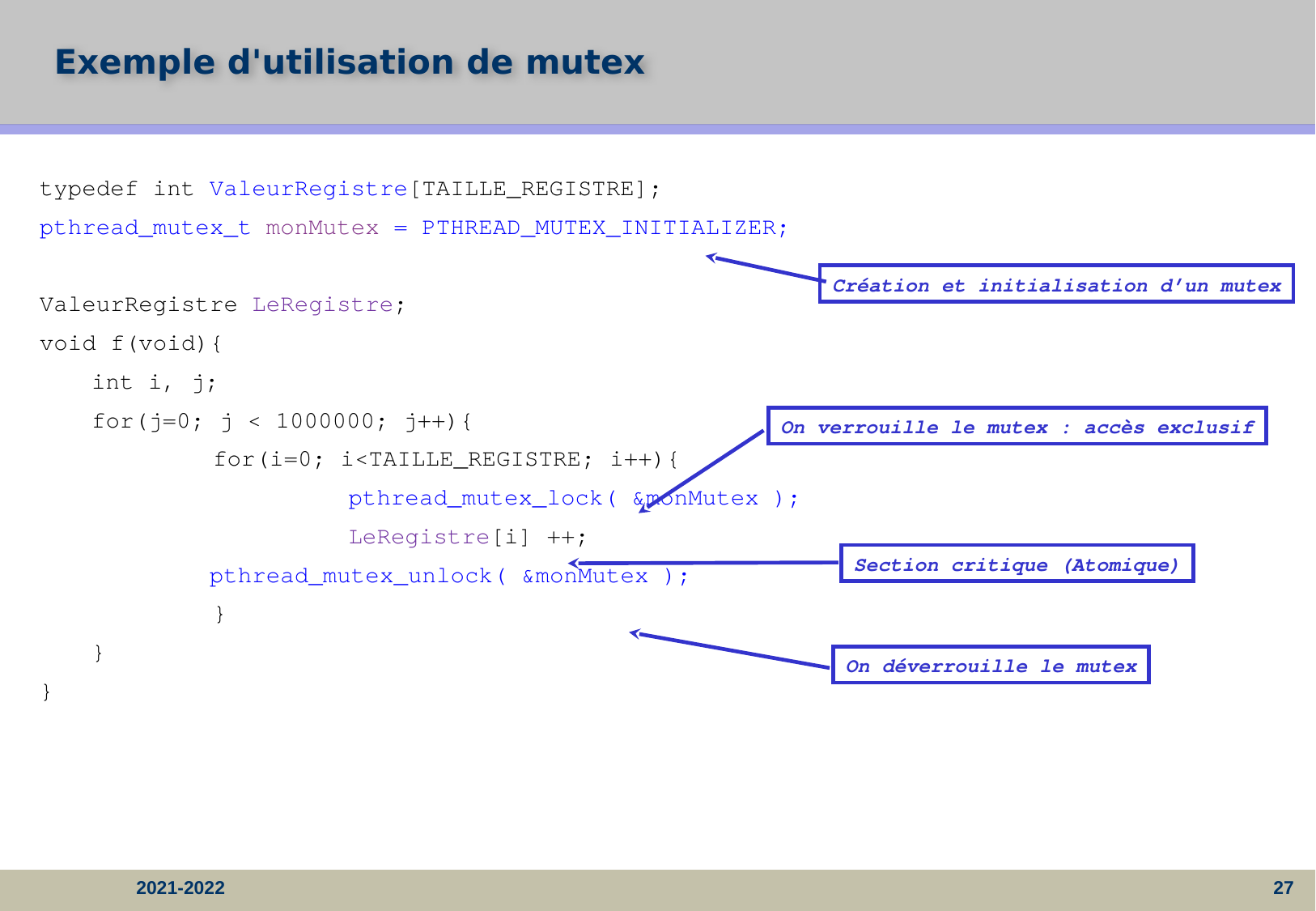

# Exemple d'utilisation de mutex
typedef int ValeurRegistre[TAILLE_REGISTRE];
pthread_mutex_t monMutex = PTHREAD_MUTEX_INITIALIZER;

ValeurRegistre LeRegistre;
void f(void){
	int i, j;
	for(j=0; j < 1000000; j++){
		for(i=0; i<TAILLE_REGISTRE; i++){
			 pthread_mutex_lock( &monMutex );
			 LeRegistre[i] ++;
            pthread_mutex_unlock( &monMutex );
		}
	}
}

Création et initialisation d’un mutex
On verrouille le mutex : accès exclusif

Section critique (Atomique)

On déverrouille le mutex